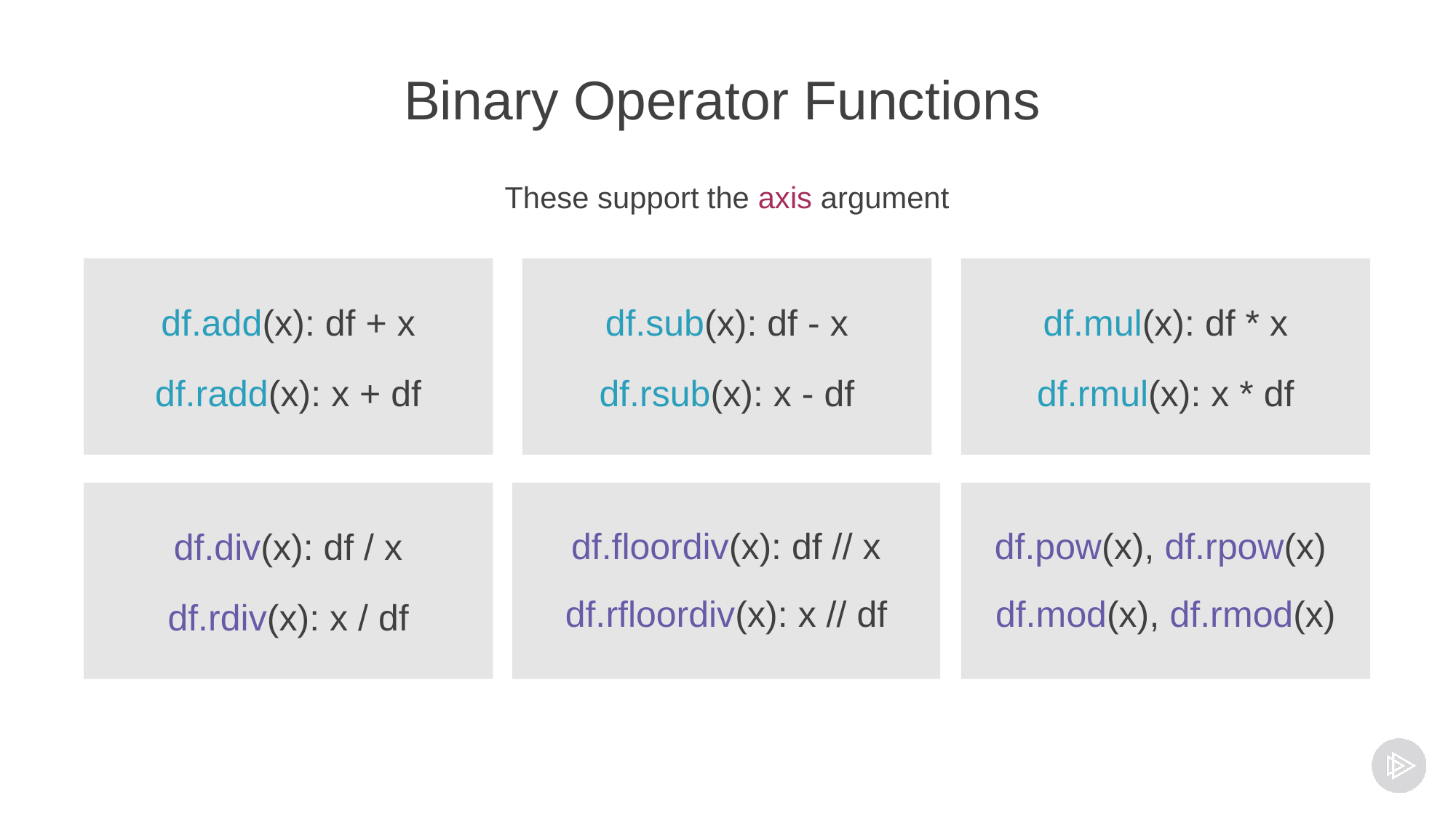

# Binary Operator Functions
These support the axis argument
df.add(x): df + x
df.radd(x): x + df
df.sub(x): df - x
df.rsub(x): x - df
df.mul(x): df * x
df.rmul(x): x * df
df.div(x): df / x
df.rdiv(x): x / df
df.floordiv(x): df // x
df.rfloordiv(x): x // df
df.pow(x), df.rpow(x)
df.mod(x), df.rmod(x)